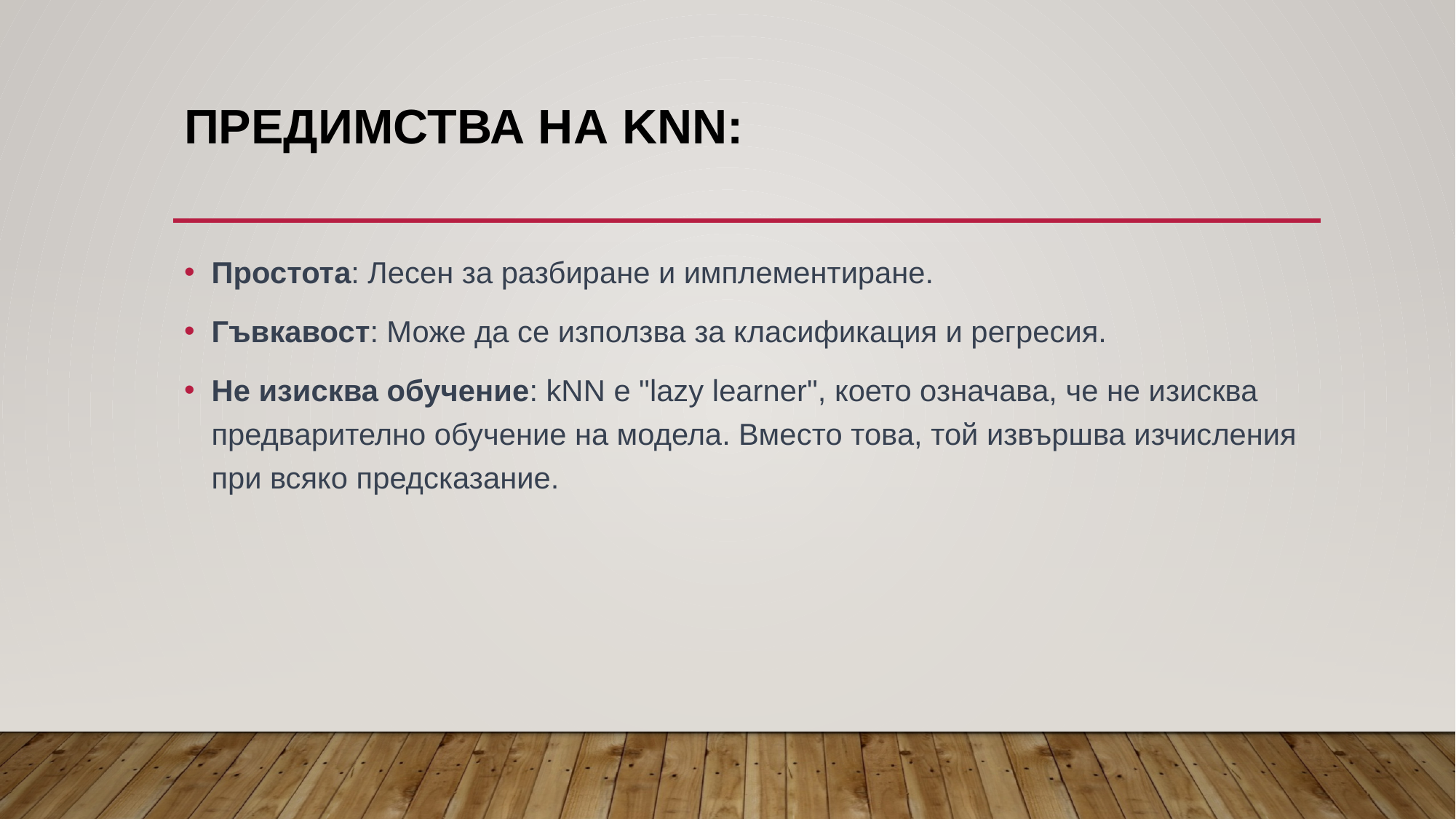

# Предимства на kNN:
Простота: Лесен за разбиране и имплементиране.
Гъвкавост: Може да се използва за класификация и регресия.
Не изисква обучение: kNN е "lazy learner", което означава, че не изисква предварително обучение на модела. Вместо това, той извършва изчисления при всяко предсказание.